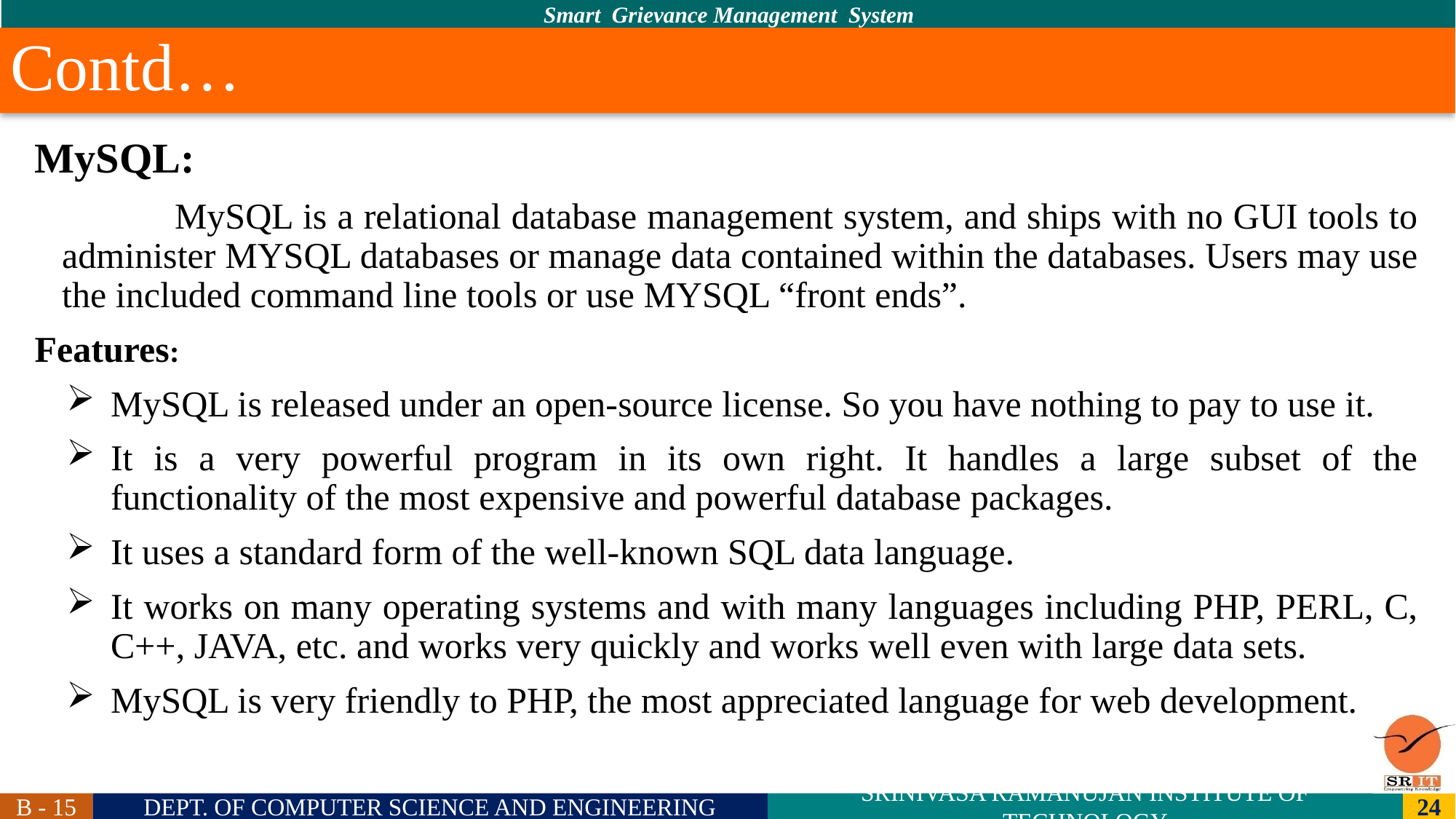

# Contd…
MySQL:
   	MySQL is a relational database management system, and ships with no GUI tools to administer MYSQL databases or manage data contained within the databases. Users may use the included command line tools or use MYSQL “front ends”.
Features:
MySQL is released under an open-source license. So you have nothing to pay to use it.
It is a very powerful program in its own right. It handles a large subset of the functionality of the most expensive and powerful database packages.
It uses a standard form of the well-known SQL data language.
It works on many operating systems and with many languages including PHP, PERL, C, C++, JAVA, etc. and works very quickly and works well even with large data sets.
MySQL is very friendly to PHP, the most appreciated language for web development.